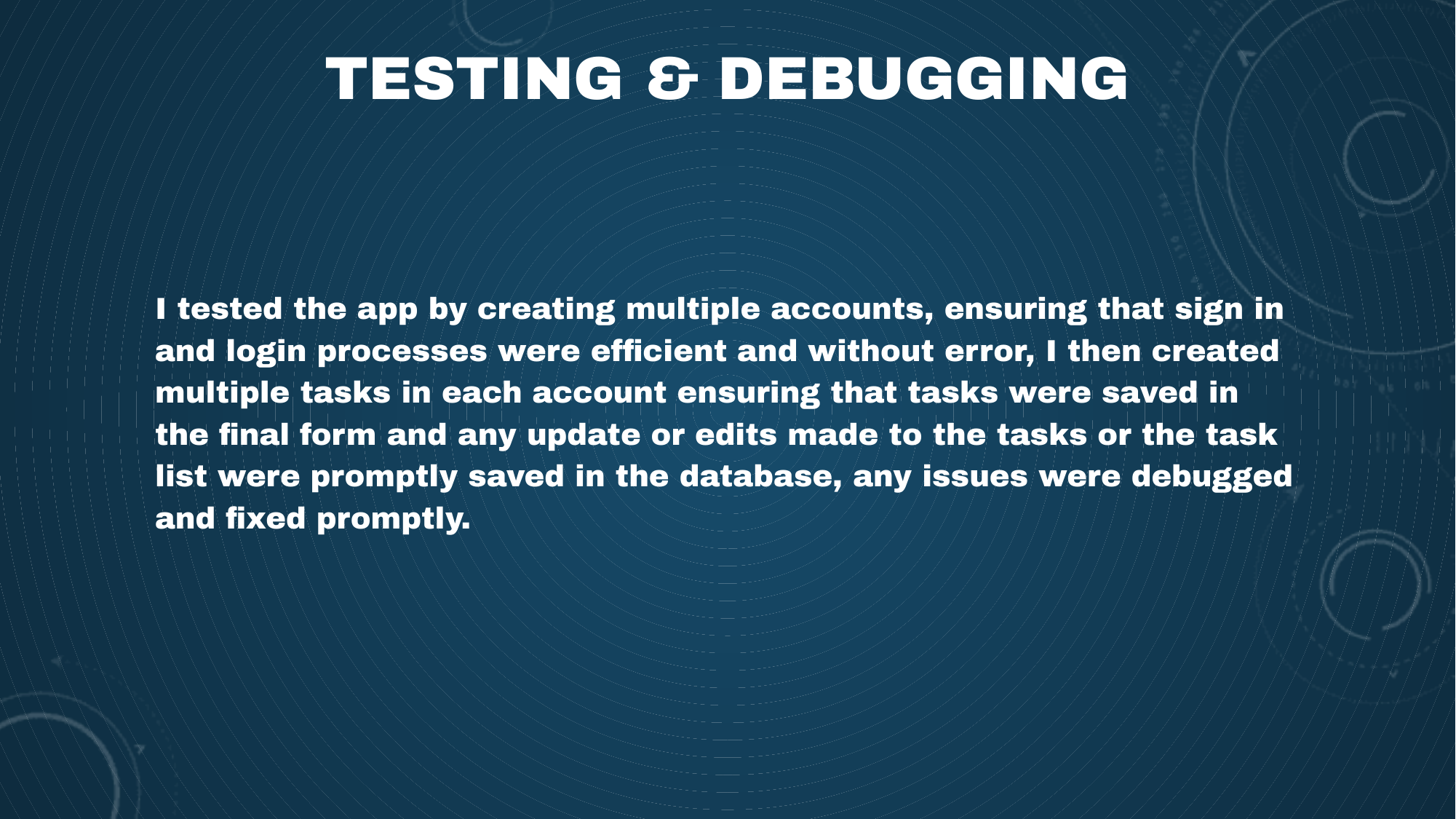

# Testing & Debugging
I tested the app by creating multiple accounts, ensuring that sign in and login processes were efficient and without error, I then created multiple tasks in each account ensuring that tasks were saved in the final form and any update or edits made to the tasks or the task list were promptly saved in the database, any issues were debugged and fixed promptly.